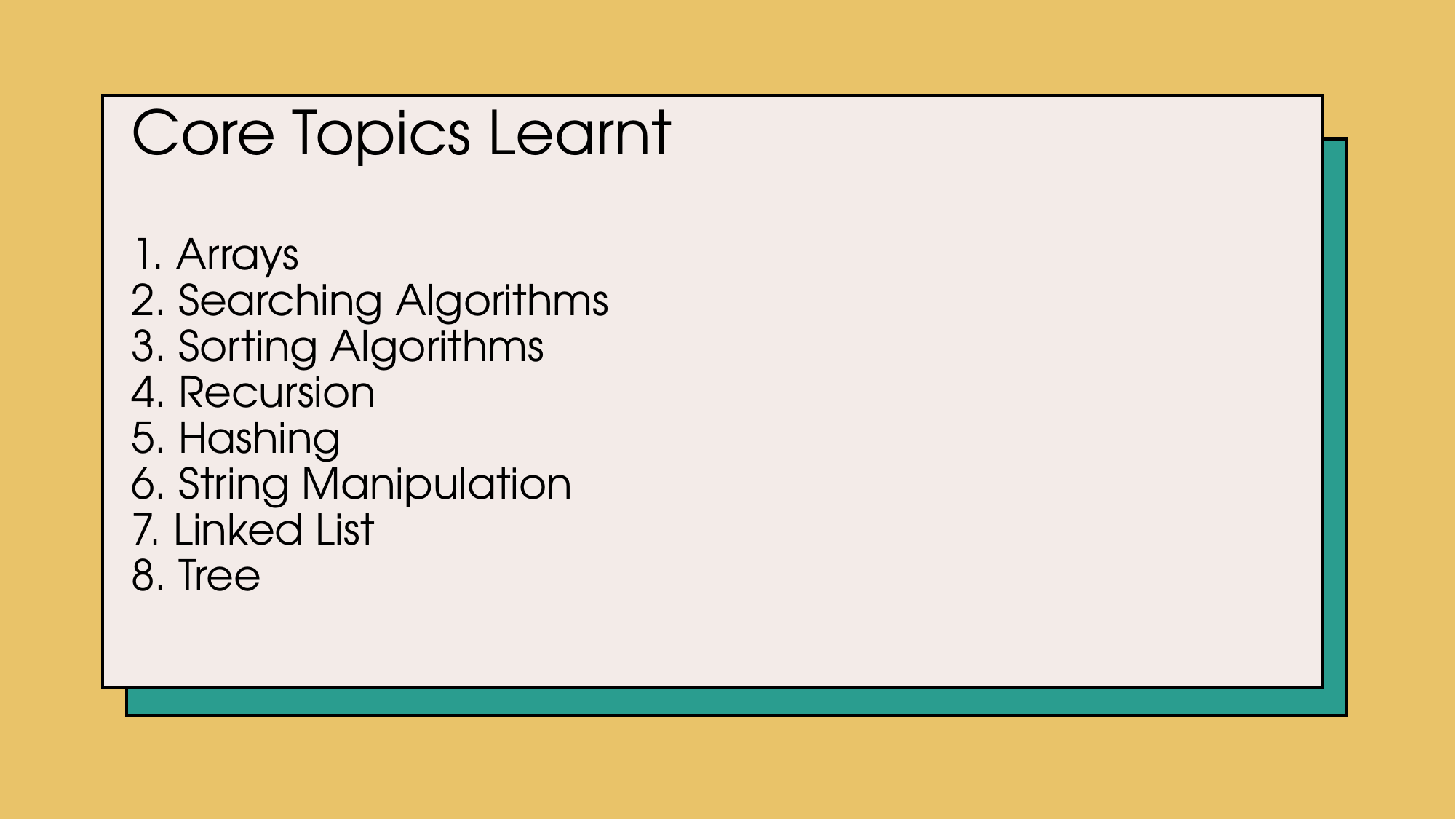

# Core Topics Learnt 1. Arrays 2. Searching Algorithms 3. Sorting Algorithms 4. Recursion 5. Hashing 6. String Manipulation 7. Linked List 8. Tree